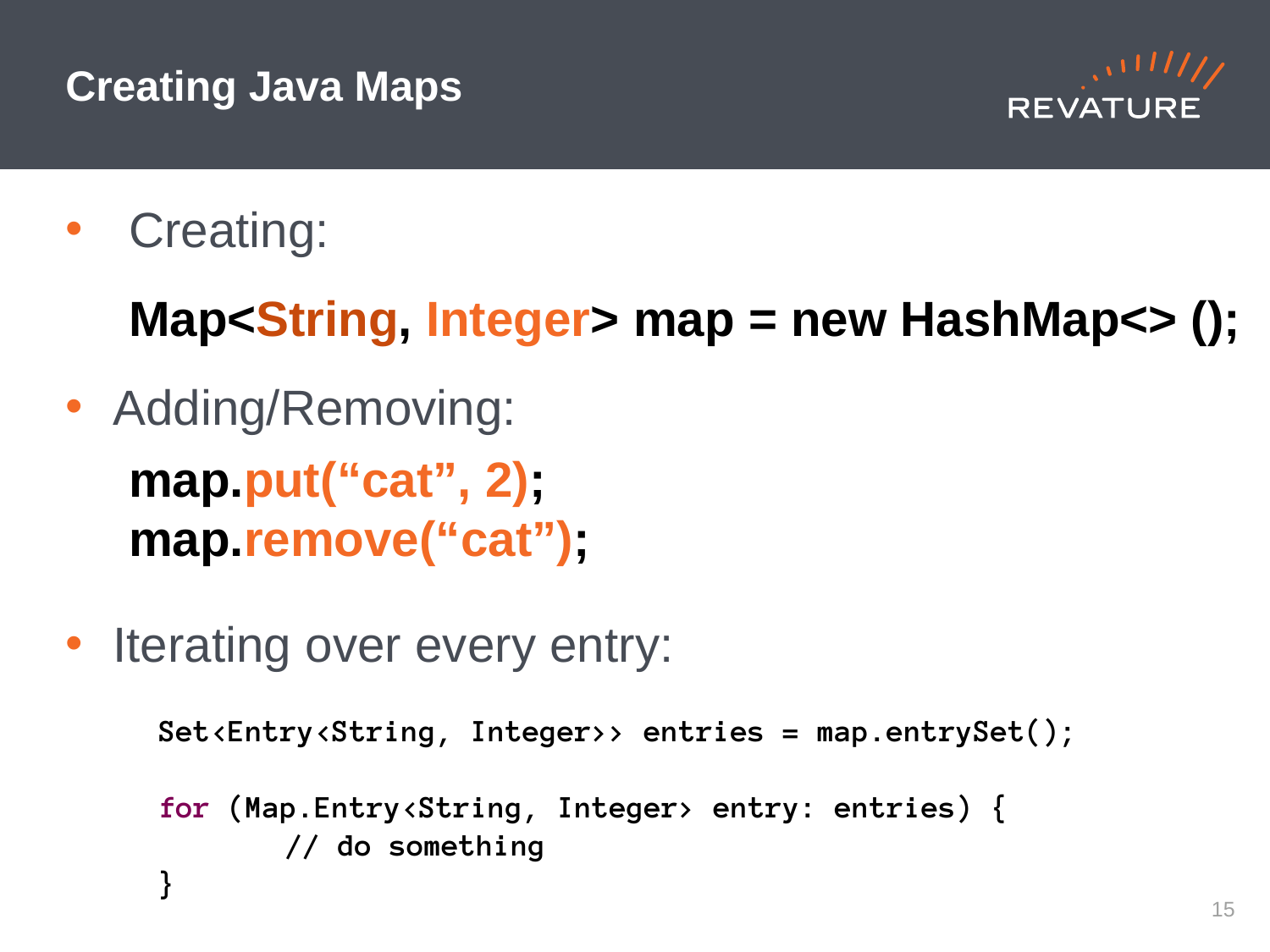

# Creating Java Maps
Creating:

Adding/Removing:

Iterating over every entry:

Map<String, Integer> map = new HashMap<> ();
map.put(“cat”, 2);
map.remove(“cat”);

Set<Entry<String, Integer>> entries = map.entrySet();
for (Map.Entry<String, Integer> entry: entries) {
	// do something
}
15